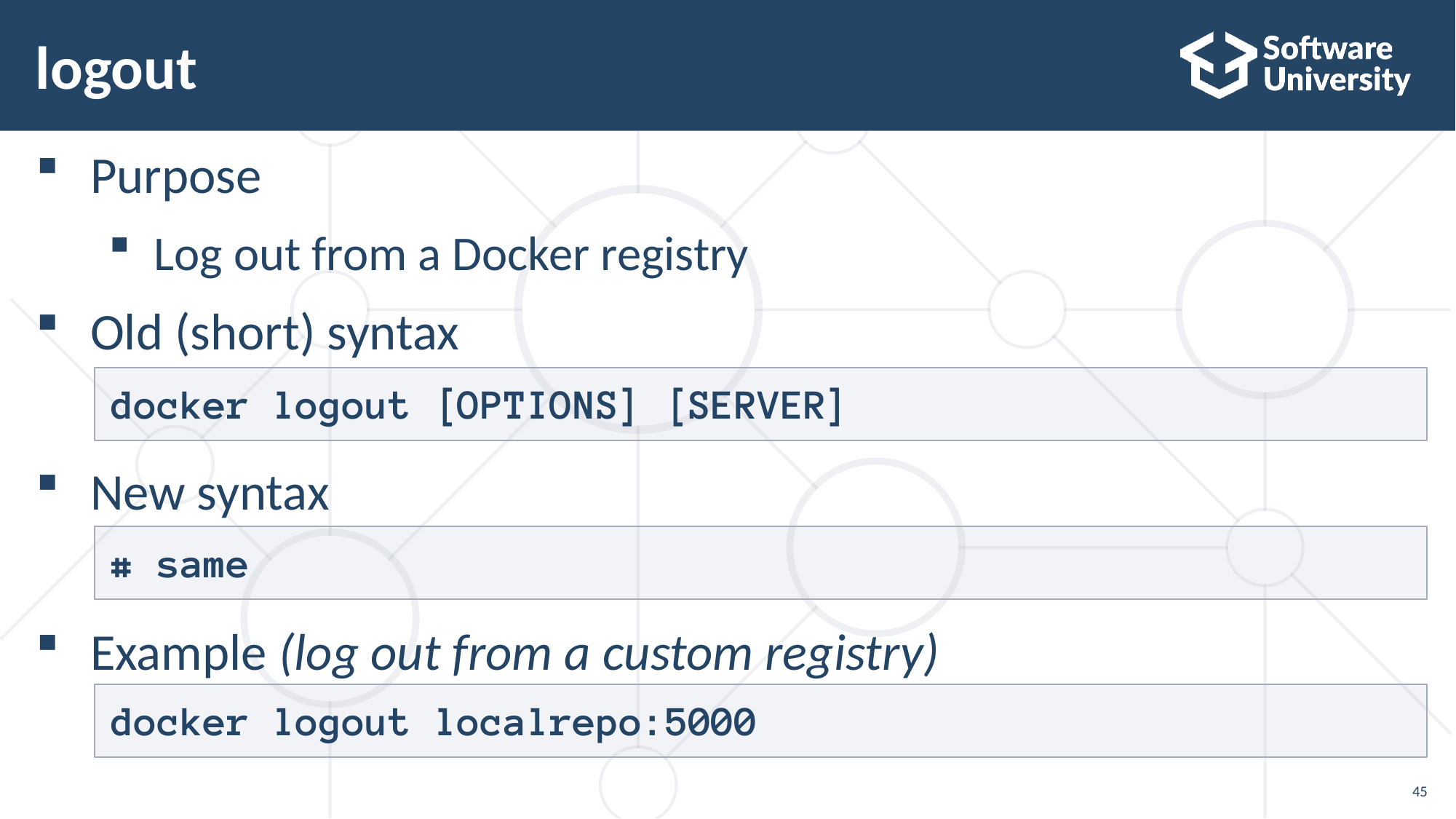

# logout
Purpose
Log out from a Docker registry
Old (short) syntax

New syntax

Example (log out from a custom registry)
docker logout [OPTIONS] [SERVER]
# same
docker logout localrepo:5000
45